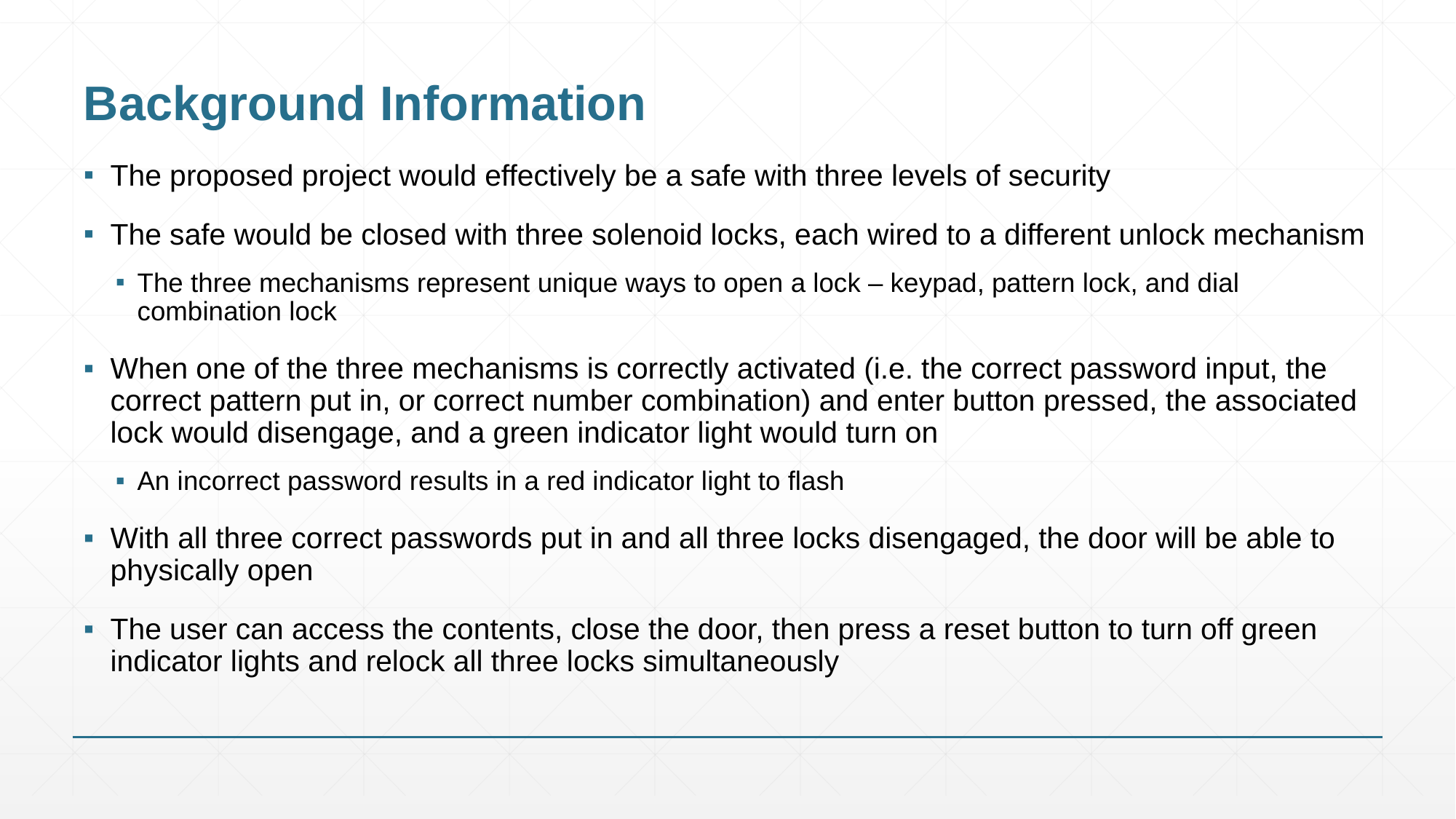

# Background Information
The proposed project would effectively be a safe with three levels of security
The safe would be closed with three solenoid locks, each wired to a different unlock mechanism
The three mechanisms represent unique ways to open a lock – keypad, pattern lock, and dial combination lock
When one of the three mechanisms is correctly activated (i.e. the correct password input, the correct pattern put in, or correct number combination) and enter button pressed, the associated lock would disengage, and a green indicator light would turn on
An incorrect password results in a red indicator light to flash
With all three correct passwords put in and all three locks disengaged, the door will be able to physically open
The user can access the contents, close the door, then press a reset button to turn off green indicator lights and relock all three locks simultaneously